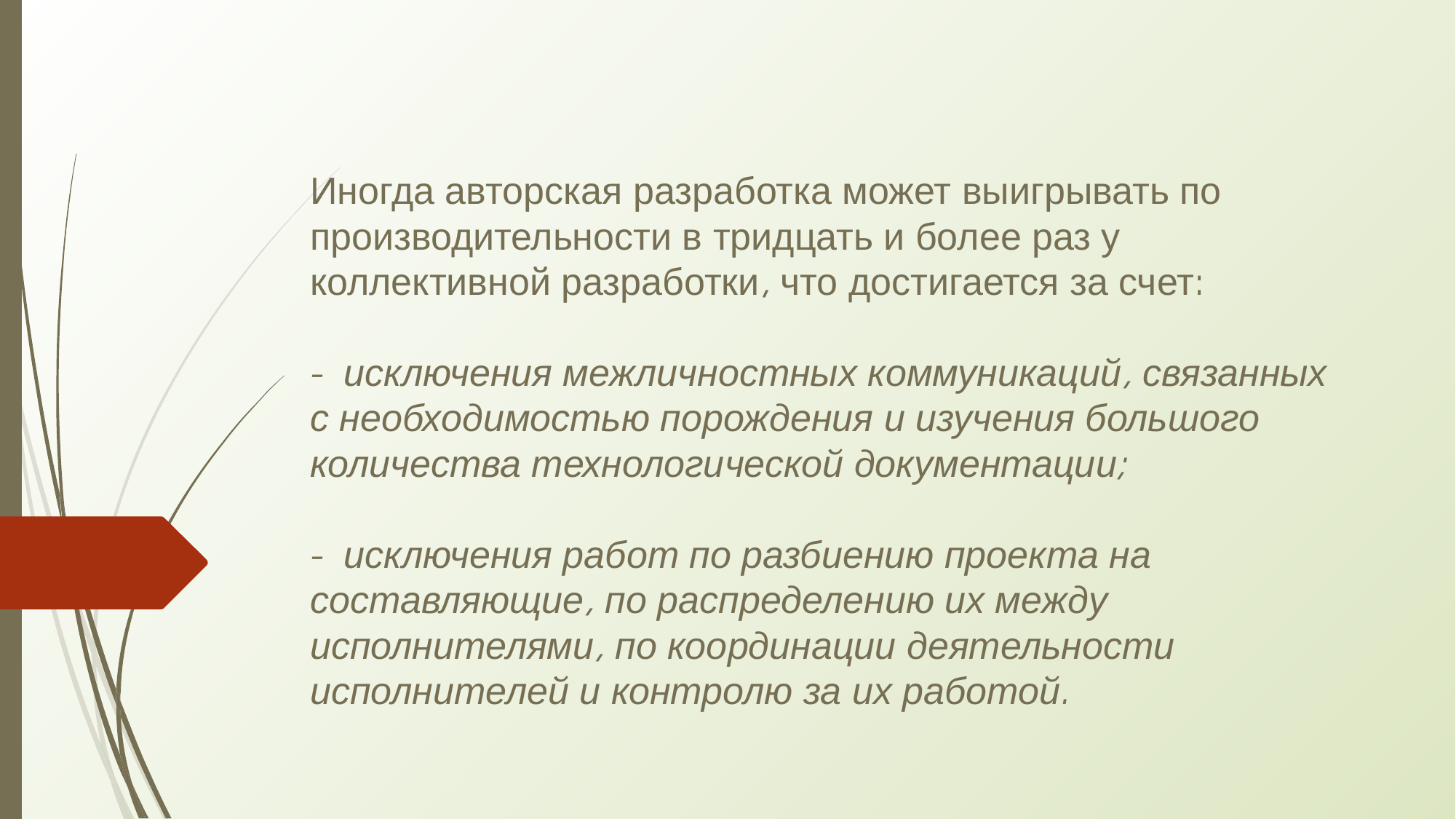

# Иногда авторская разработка может выигрывать по производительности в тридцать и более раз у коллективной разработки, что достигается за счет: -  исключения межличностных коммуникаций, связанных с необходимостью порождения и изучения большого количества технологической документации; -  исключения работ по разбиению проекта на составляющие, по распределению их между исполнителями, по координации деятельности исполнителей и контролю за их работой.